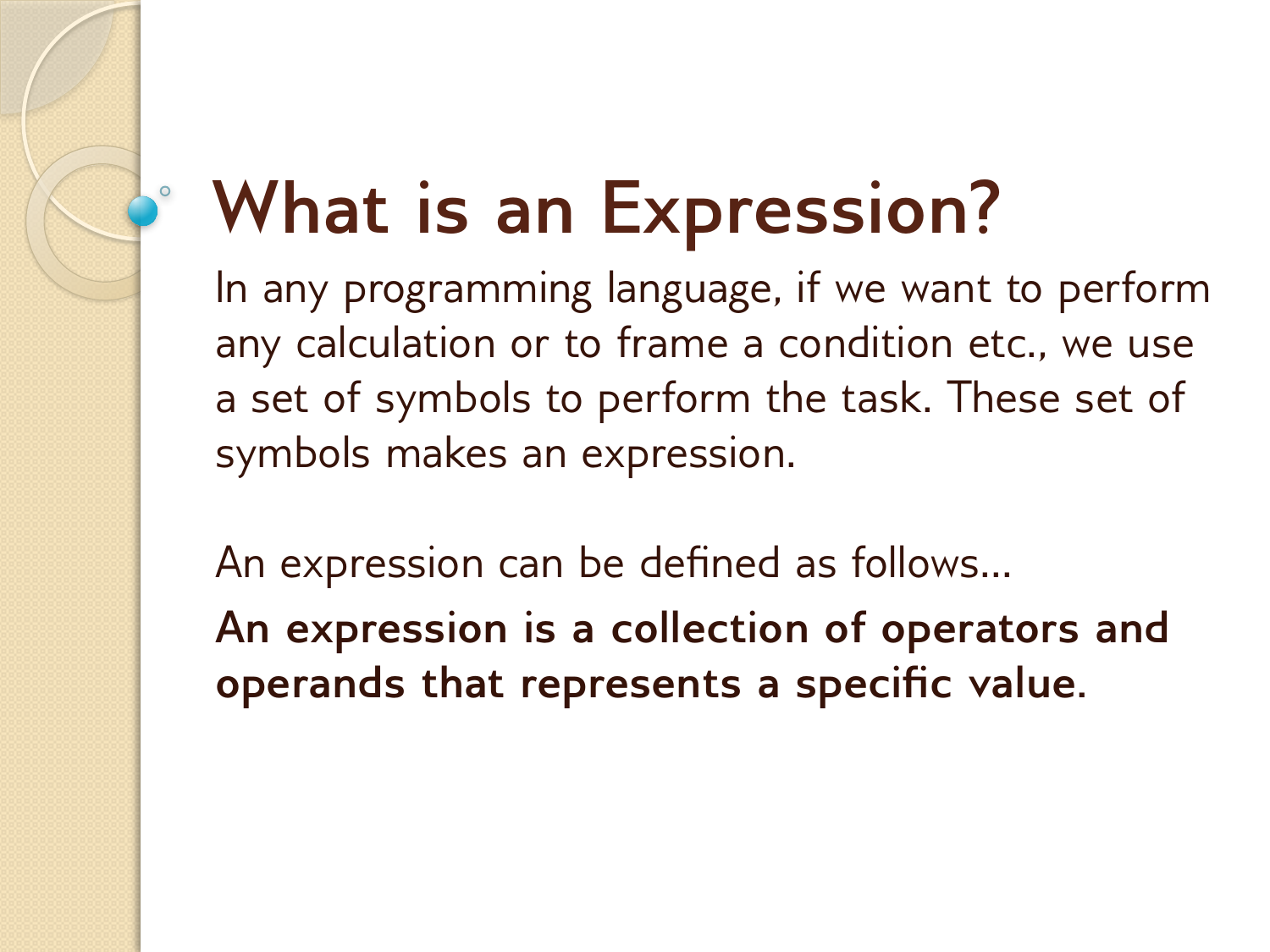

# What is an Expression?
In any programming language, if we want to perform any calculation or to frame a condition etc., we use a set of symbols to perform the task. These set of symbols makes an expression.
An expression can be defined as follows...
An expression is a collection of operators and operands that represents a specific value.